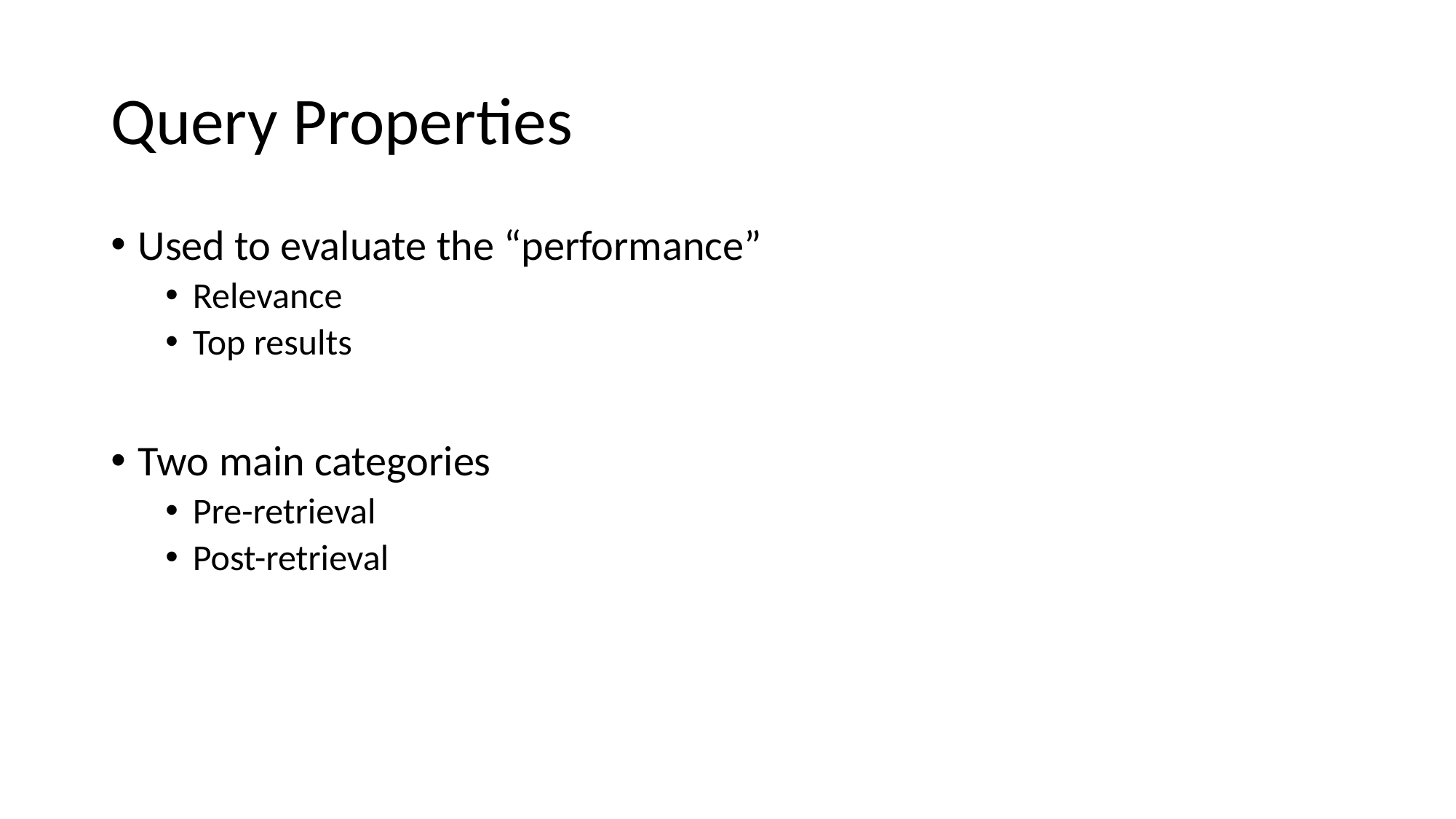

# Query Properties
Used to evaluate the “performance”
Relevance
Top results

Two main categories
Pre-retrieval
Post-retrieval